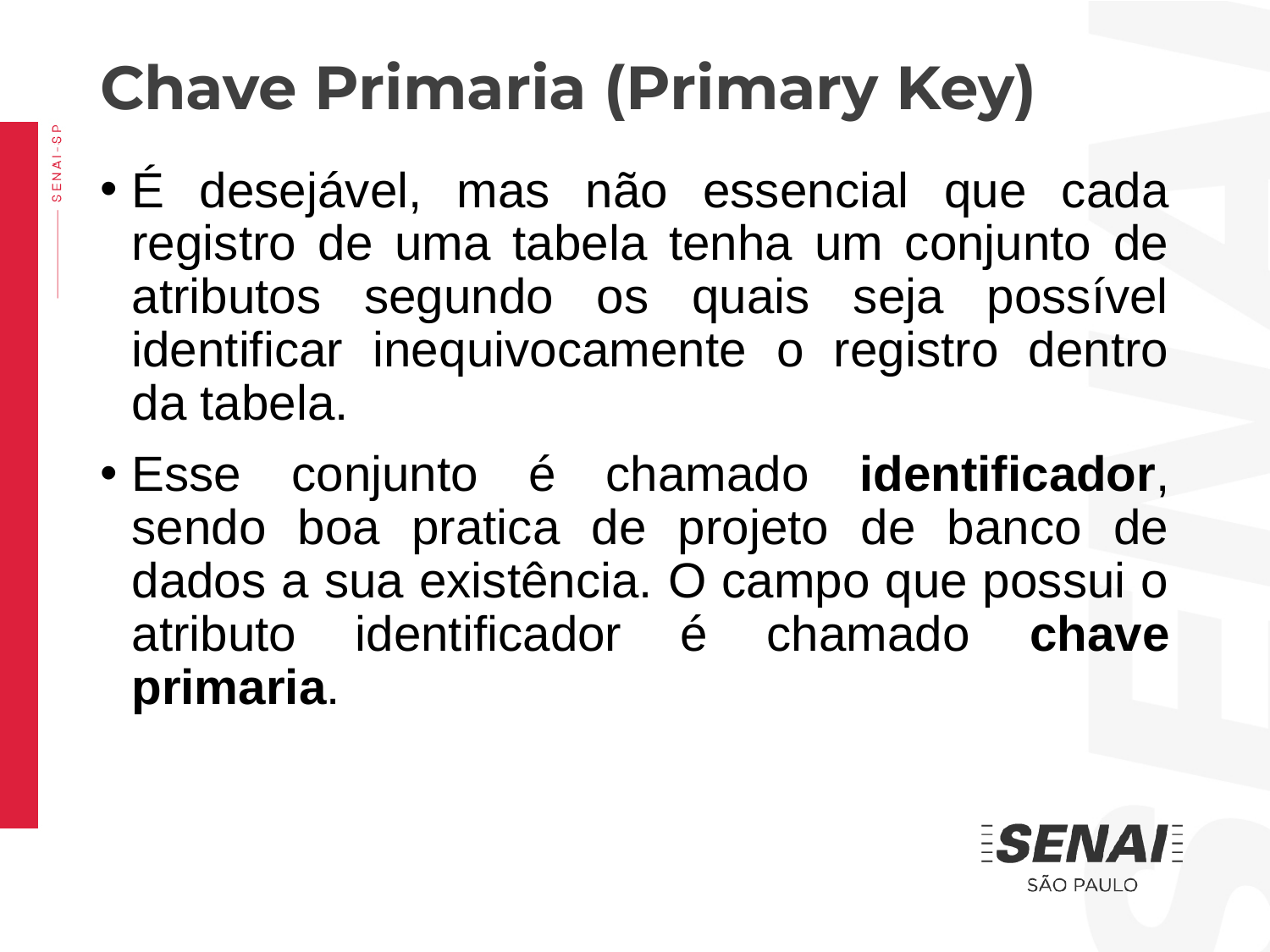

Chave Primaria (Primary Key)
É desejável, mas não essencial que cada registro de uma tabela tenha um conjunto de atributos segundo os quais seja possível identificar inequivocamente o registro dentro da tabela.
Esse conjunto é chamado identificador, sendo boa pratica de projeto de banco de dados a sua existência. O campo que possui o atributo identificador é chamado chave primaria.